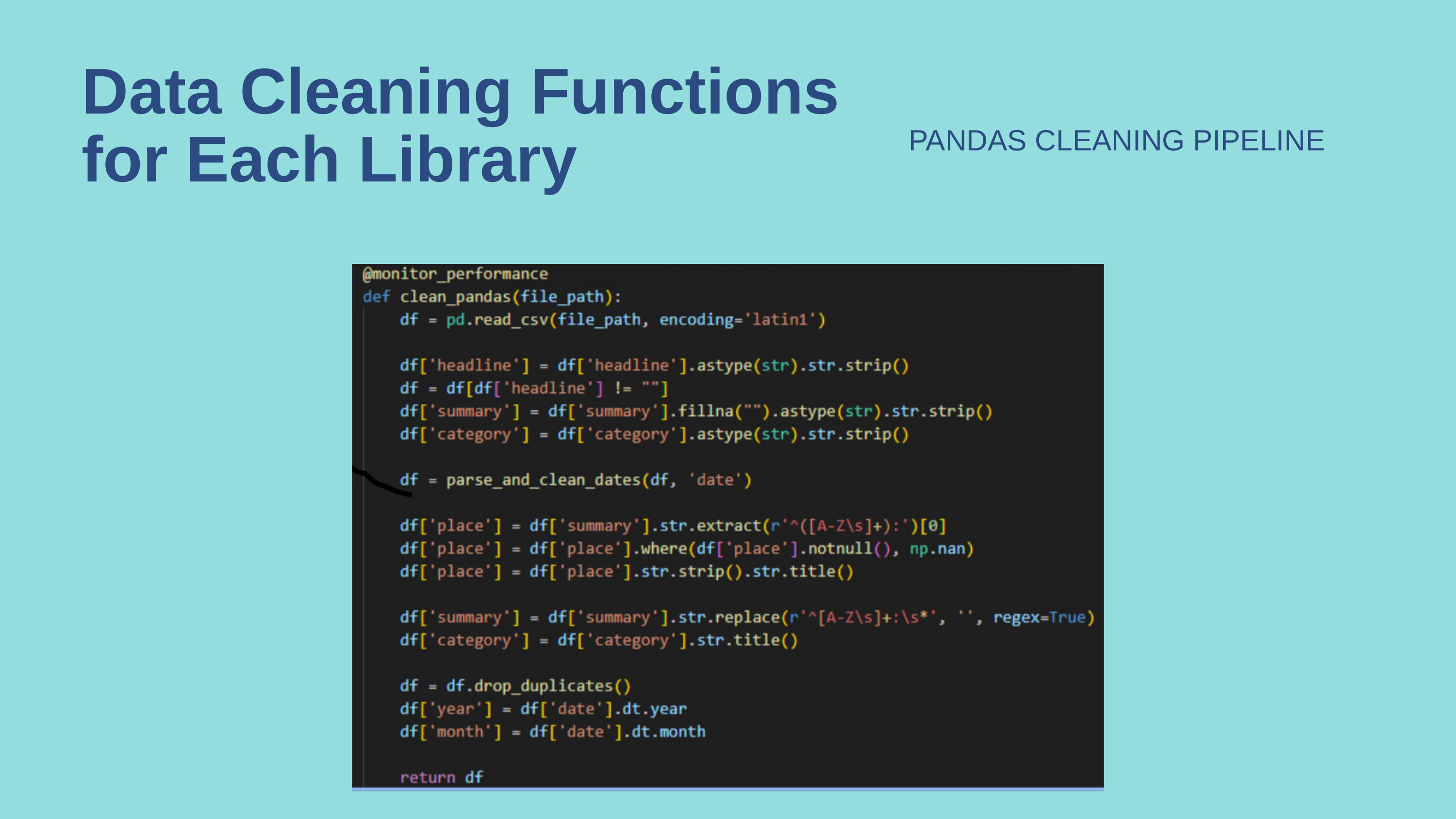

Data Cleaning Functions for Each Library

PANDAS CLEANING PIPELINE